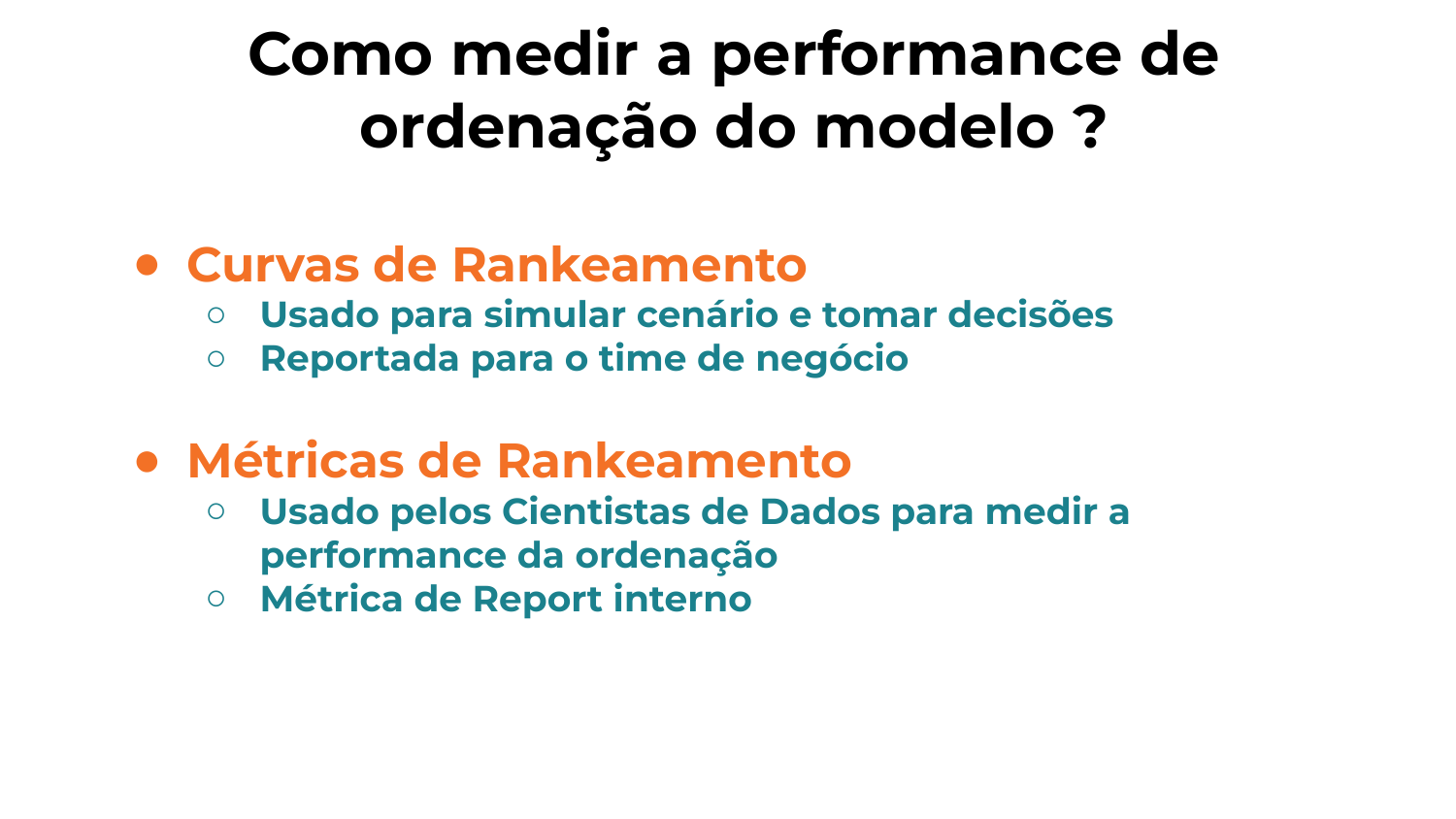

# Como medir a performance de ordenação do modelo ?
Curvas de Rankeamento
Usado para simular cenário e tomar decisões
Reportada para o time de negócio

Métricas de Rankeamento
Usado pelos Cientistas de Dados para medir a performance da ordenação
Métrica de Report interno